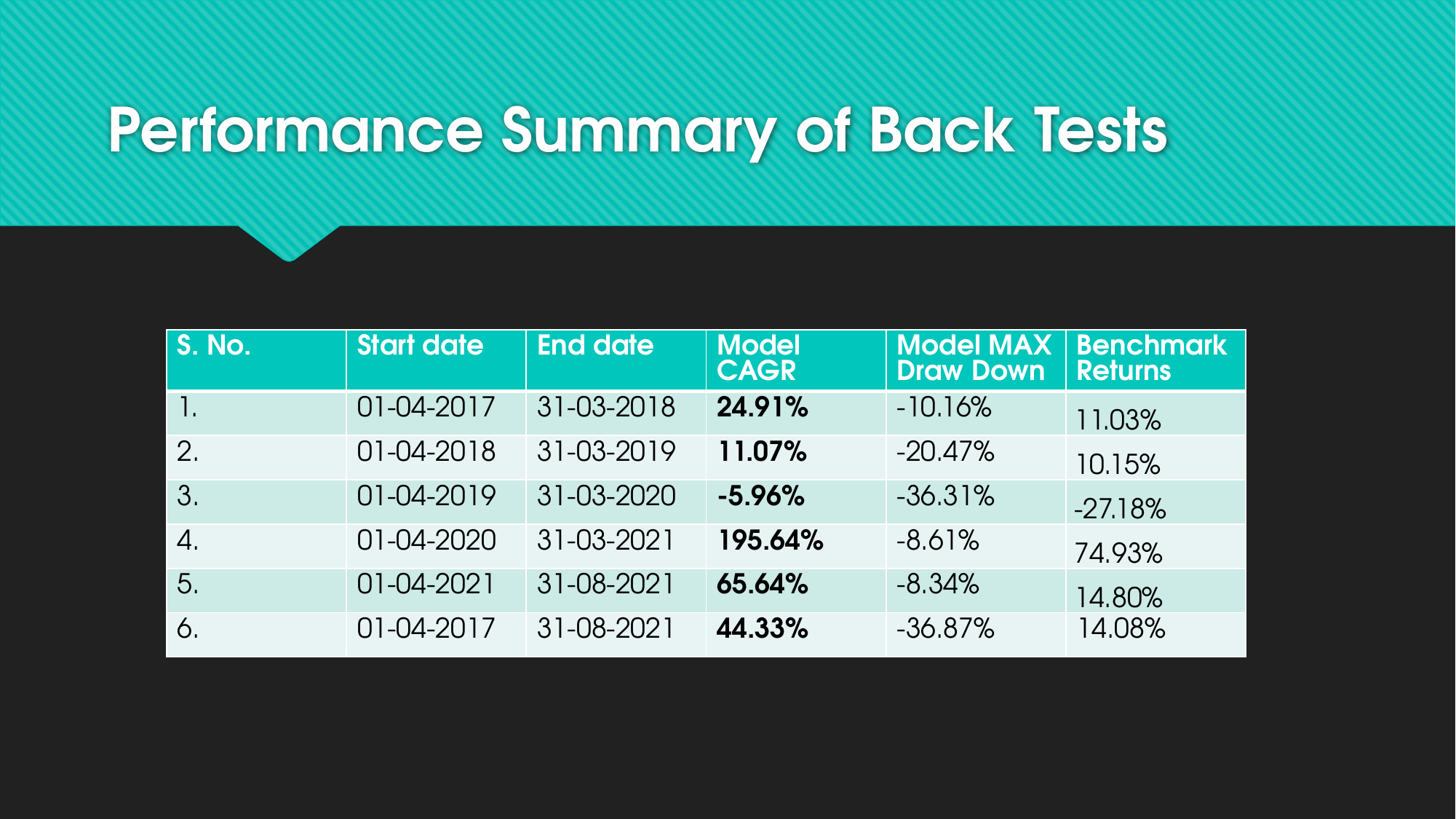

# Performance Summary of Back Tests
| S. No. | Start date | End date | Model CAGR | Model MAX Draw Down | Benchmark Returns |
| --- | --- | --- | --- | --- | --- |
| 1. | 01-04-2017 | 31-03-2018 | 24.91% | -10.16% | 11.03% |
| 2. | 01-04-2018 | 31-03-2019 | 11.07% | -20.47% | 10.15% |
| 3. | 01-04-2019 | 31-03-2020 | -5.96% | -36.31% | -27.18% |
| 4. | 01-04-2020 | 31-03-2021 | 195.64% | -8.61% | 74.93% |
| 5. | 01-04-2021 | 31-08-2021 | 65.64% | -8.34% | 14.80% |
| 6. | 01-04-2017 | 31-08-2021 | 44.33% | -36.87% | 14.08% |